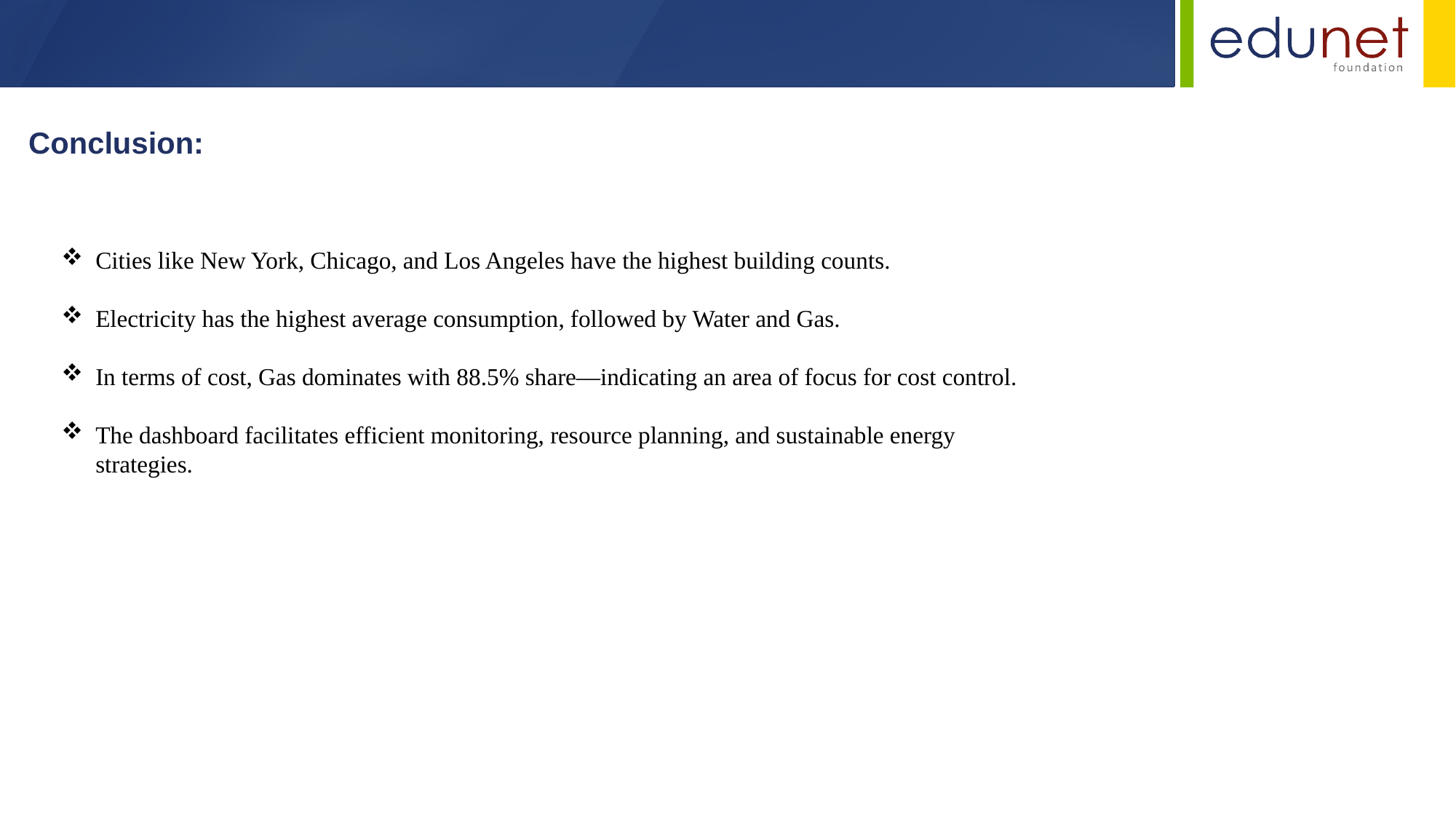

Conclusion:
Cities like New York, Chicago, and Los Angeles have the highest building counts.

Electricity has the highest average consumption, followed by Water and Gas.

In terms of cost, Gas dominates with 88.5% share—indicating an area of focus for cost control.

The dashboard facilitates efficient monitoring, resource planning, and sustainable energy strategies.